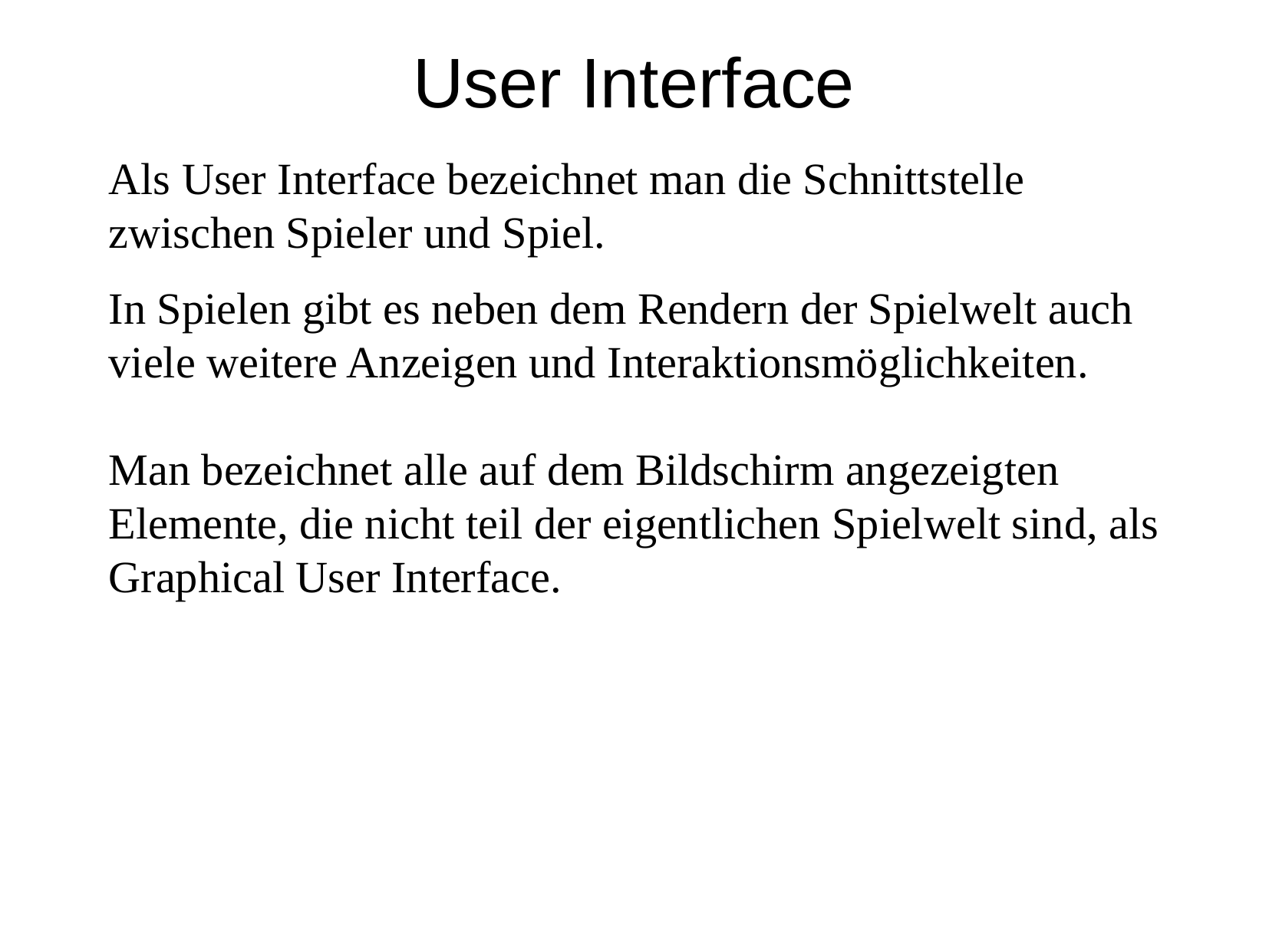

User Interface

	Als User Interface bezeichnet man die Schnittstelle zwischen Spieler und Spiel.
	In Spielen gibt es neben dem Rendern der Spielwelt auch viele weitere Anzeigen und Interaktionsmöglichkeiten.
Man bezeichnet alle auf dem Bildschirm angezeigten Elemente, die nicht teil der eigentlichen Spielwelt sind, als Graphical User Interface.